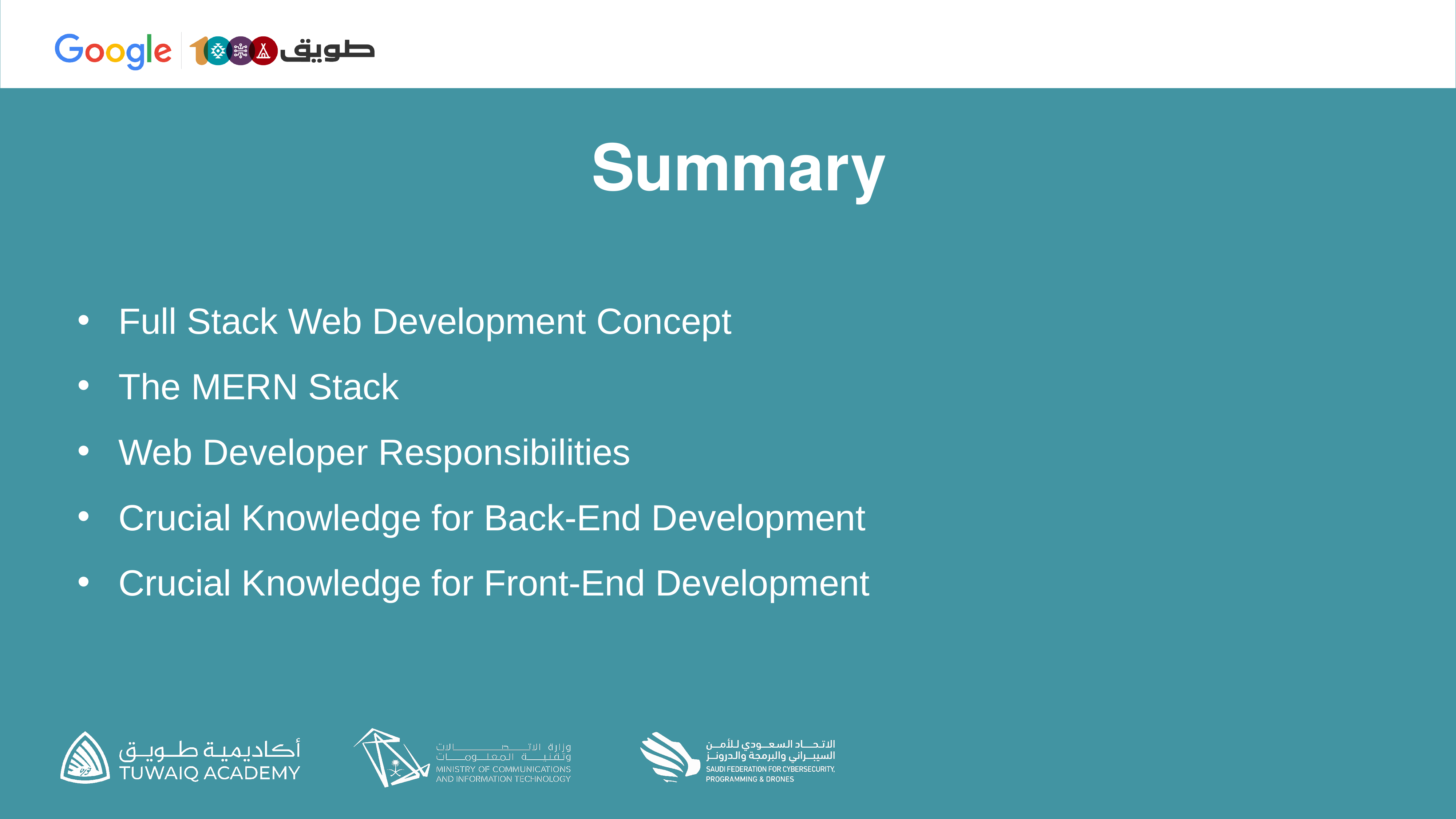

# Summary
Full Stack Web Development Concept
The MERN Stack
Web Developer Responsibilities
Crucial Knowledge for Back-End Development
Crucial Knowledge for Front-End Development